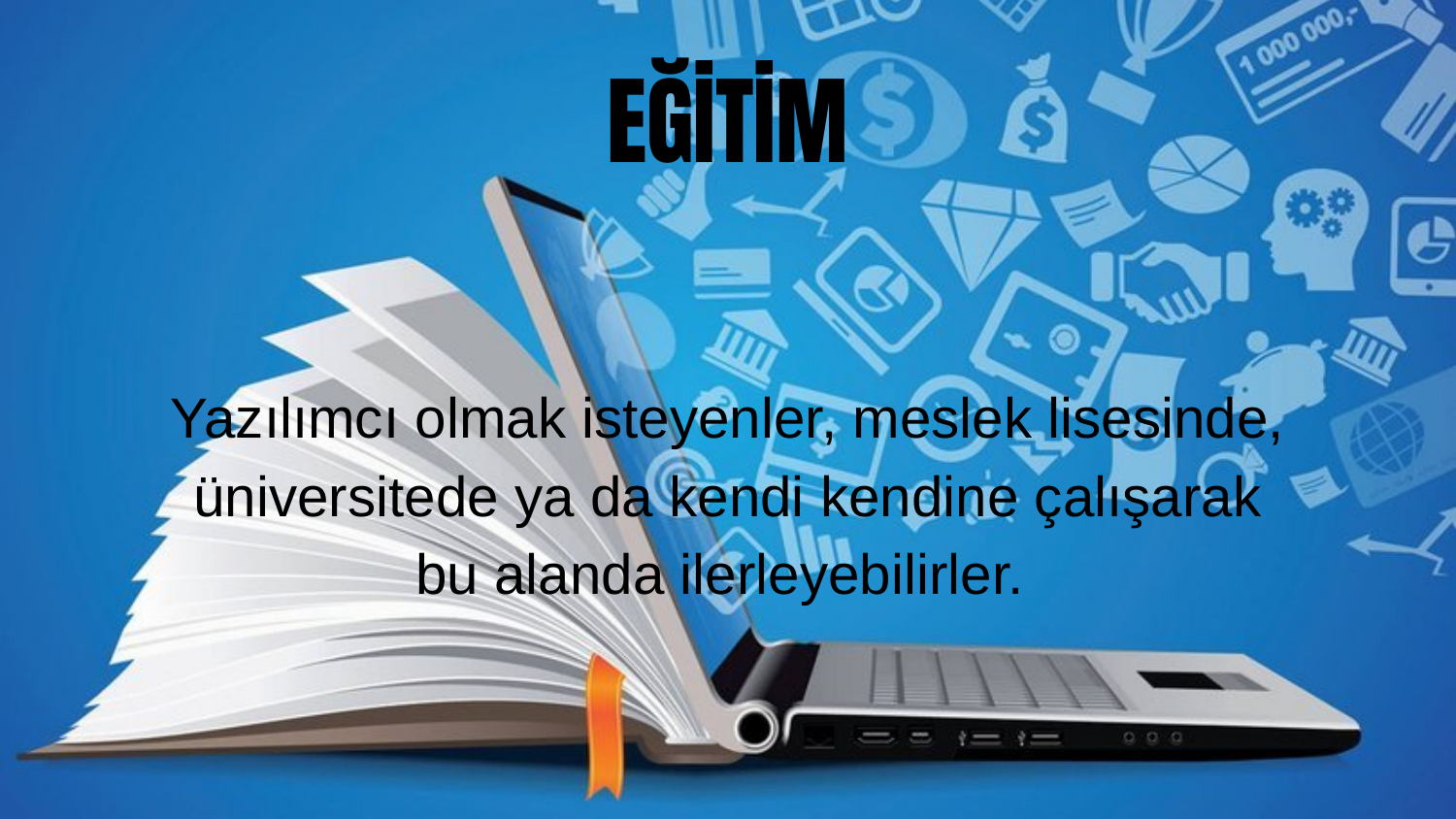

EĞİTİM
Yazılımcı olmak isteyenler, meslek lisesinde, üniversitede ya da kendi kendine çalışarak bu alanda ilerleyebilirler.